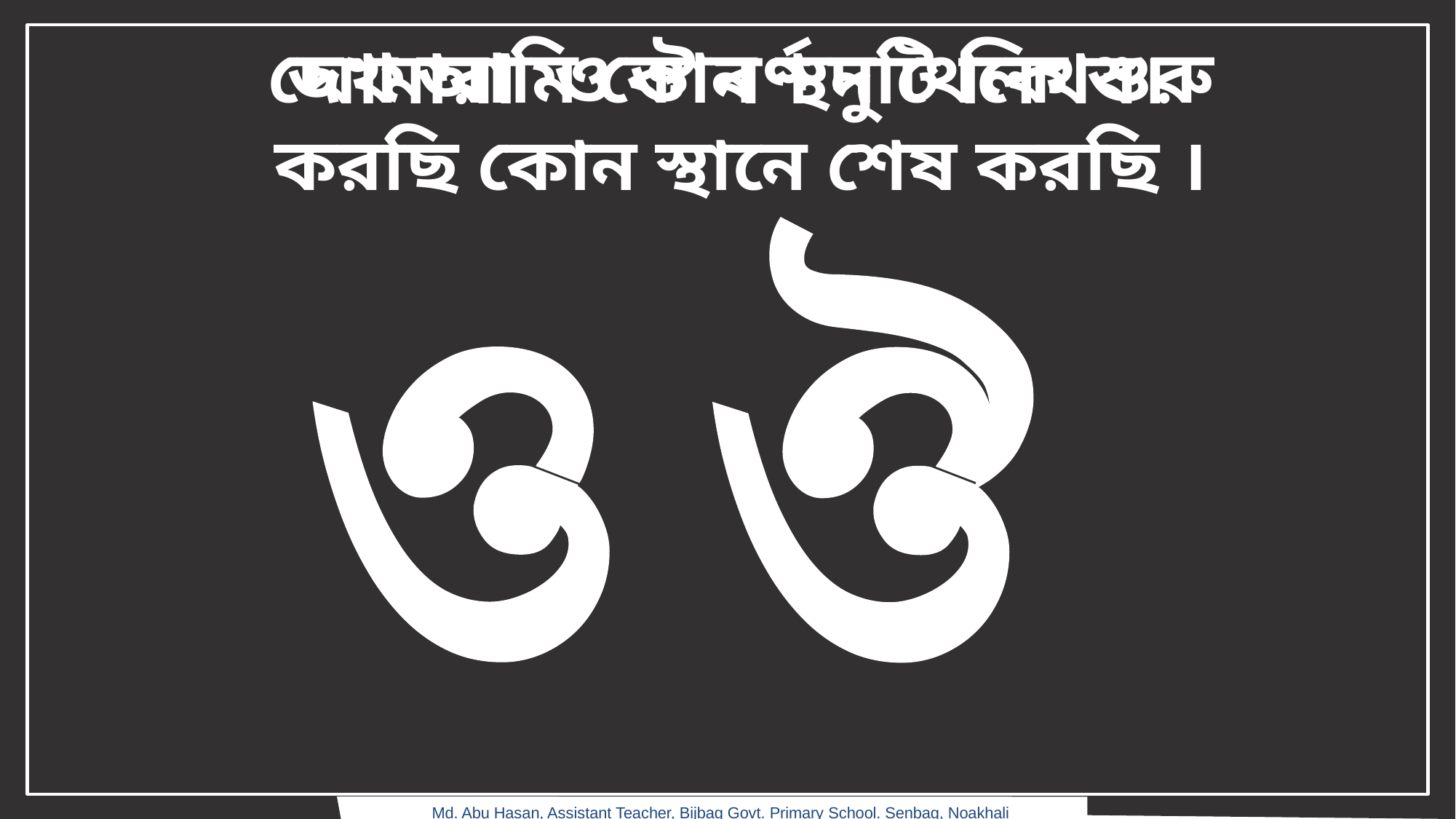

দেখ আমি কোন স্থন থেকে শুরু করছি কোন স্থানে শেষ করছি ।
আমারা  ও ঔ বর্ণ দুটি লিখব।